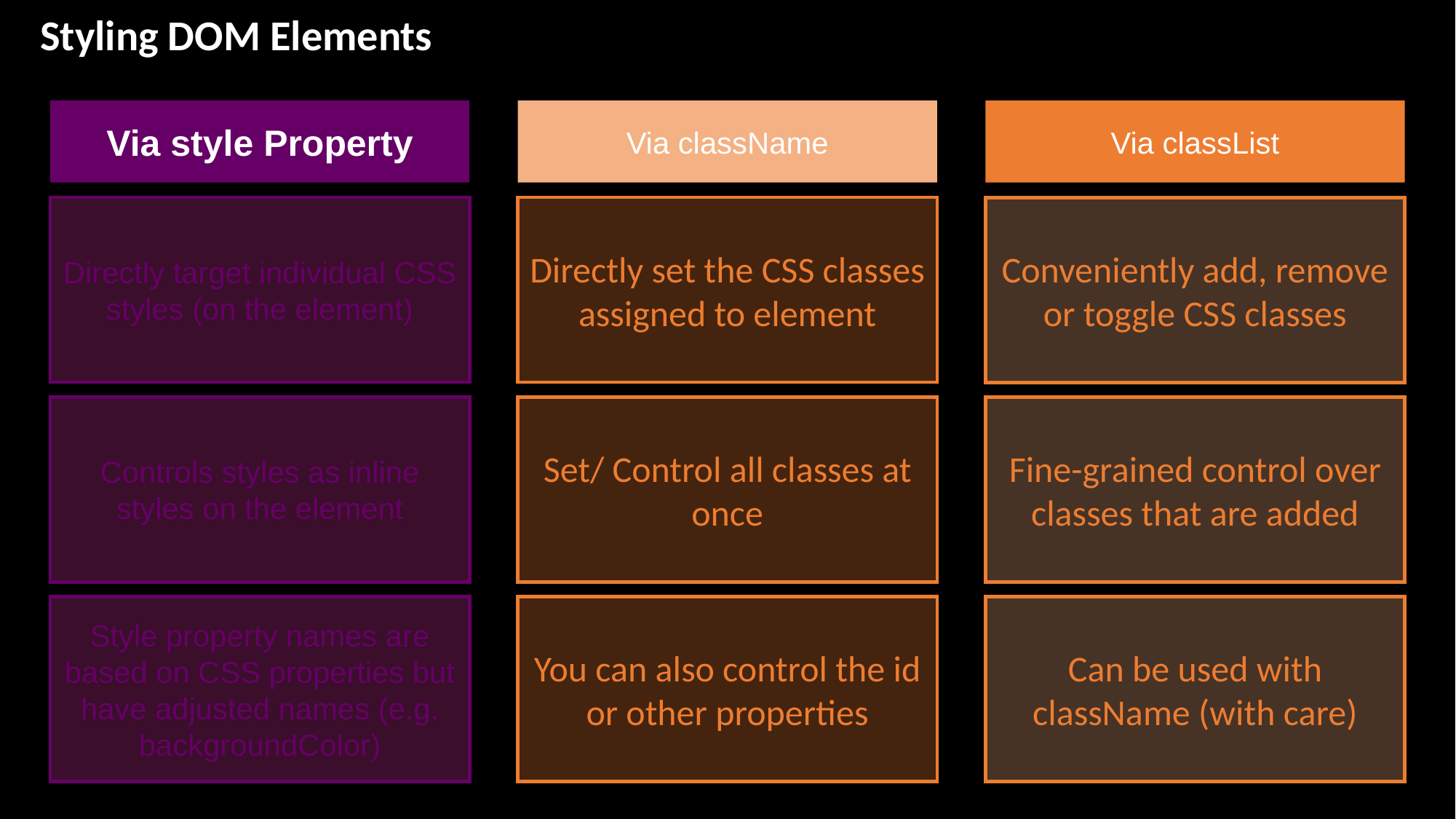

Styling DOM Elements
Via style Property
Via className
Via classList
Directly target individual CSS styles (on the element)
Directly set the CSS classes assigned to element
Conveniently add, remove or toggle CSS classes
Controls styles as inline styles on the element
Set/ Control all classes at once
Fine-grained control over classes that are added
Style property names are based on CSS properties but have adjusted names (e.g. backgroundColor)
You can also control the id or other properties
Can be used with className (with care)